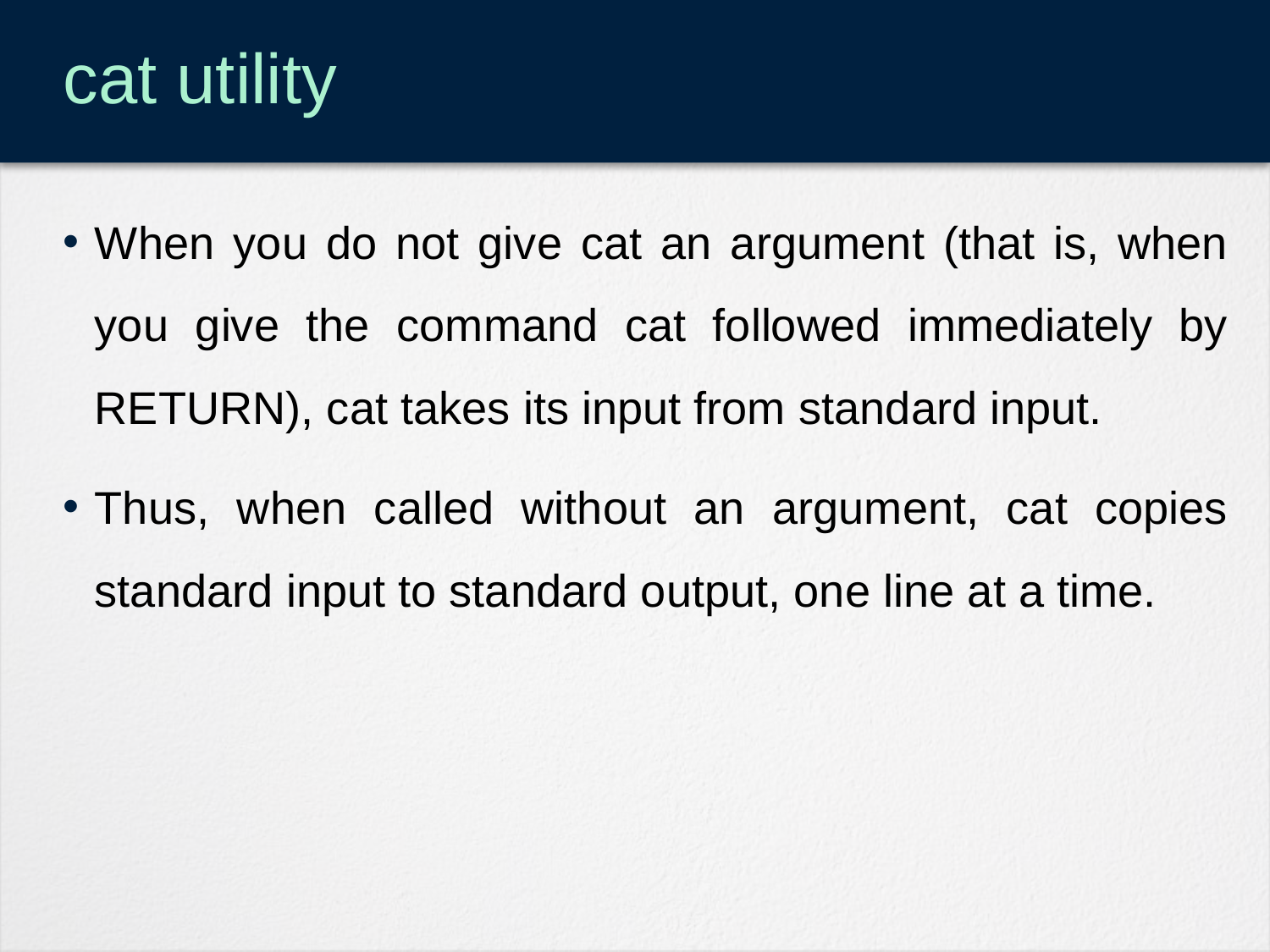

# cat utility
When you do not give cat an argument (that is, when you give the command cat followed immediately by RETURN), cat takes its input from standard input.
Thus, when called without an argument, cat copies standard input to standard output, one line at a time.